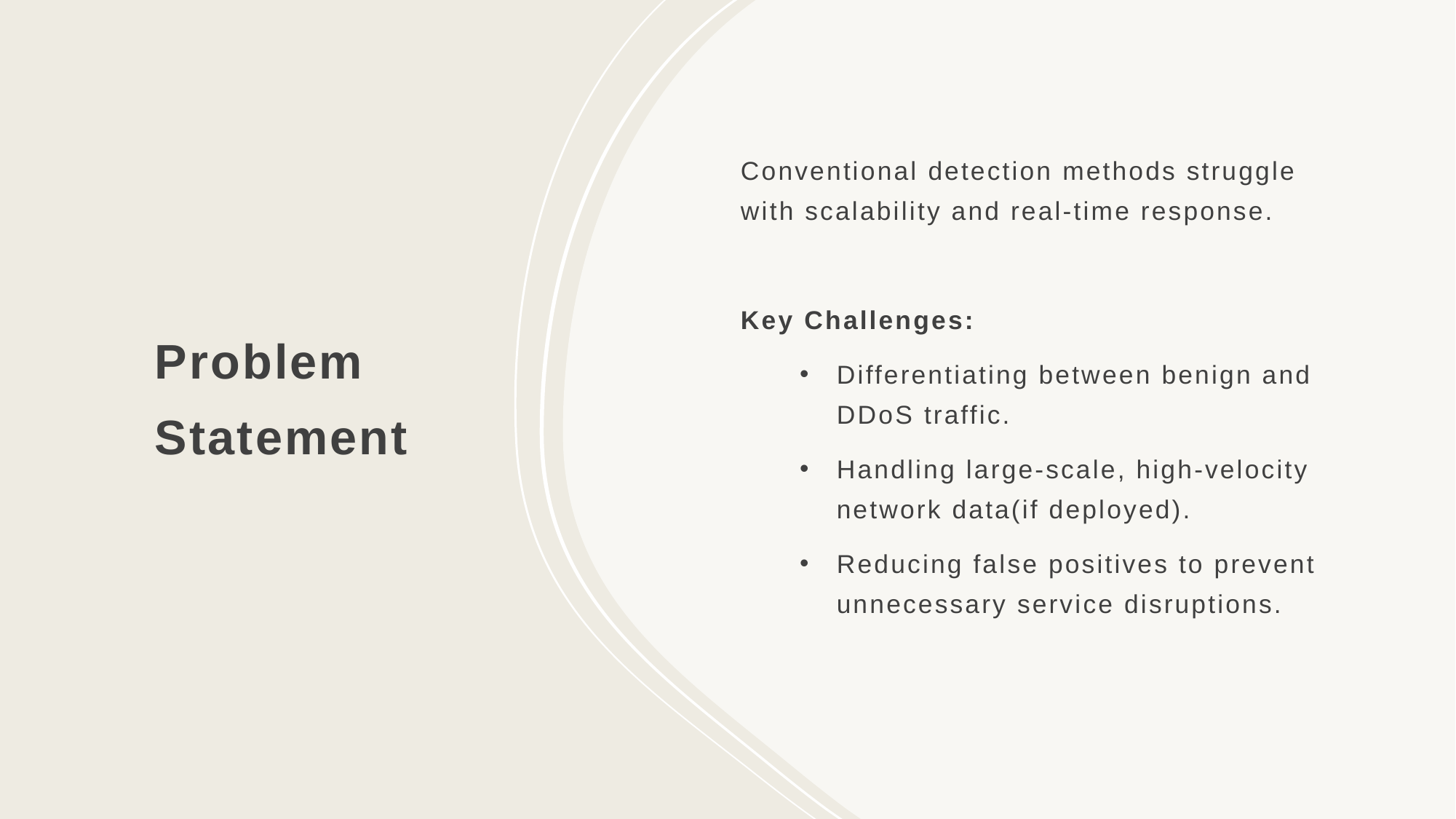

# Problem Statement
Conventional detection methods struggle with scalability and real-time response.

Key Challenges:
Differentiating between benign and DDoS traffic.
Handling large-scale, high-velocity network data(if deployed).
Reducing false positives to prevent unnecessary service disruptions.